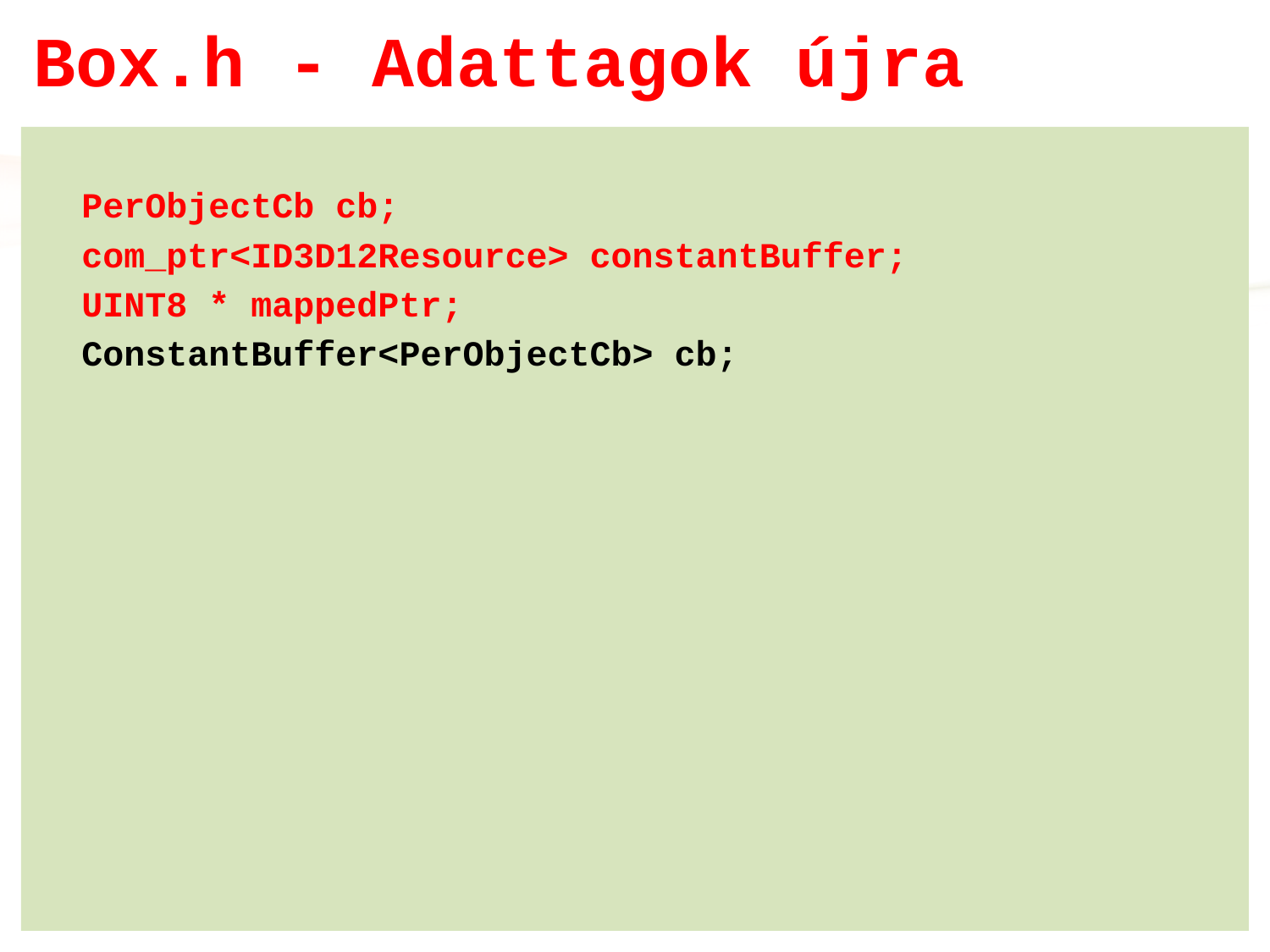

# Box.h - Adattagok újra

	PerObjectCb cb;
	com_ptr<ID3D12Resource> constantBuffer;
	UINT8 * mappedPtr;
	ConstantBuffer<PerObjectCb> cb;